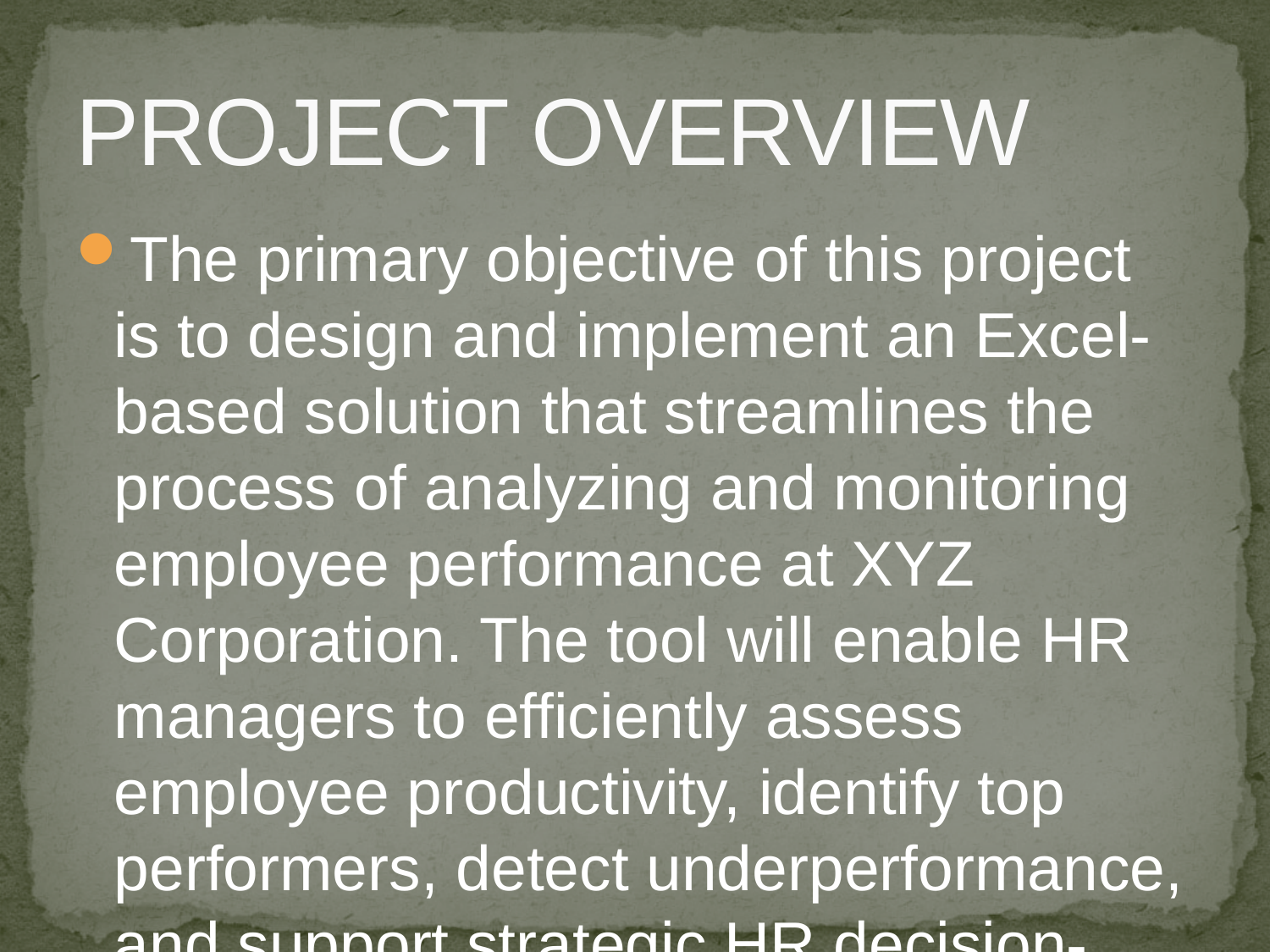

# PROJECT OVERVIEW
The primary objective of this project is to design and implement an Excel-based solution that streamlines the process of analyzing and monitoring employee performance at XYZ Corporation. The tool will enable HR managers to efficiently assess employee productivity, identify top performers, detect underperformance, and support strategic HR decision-making.